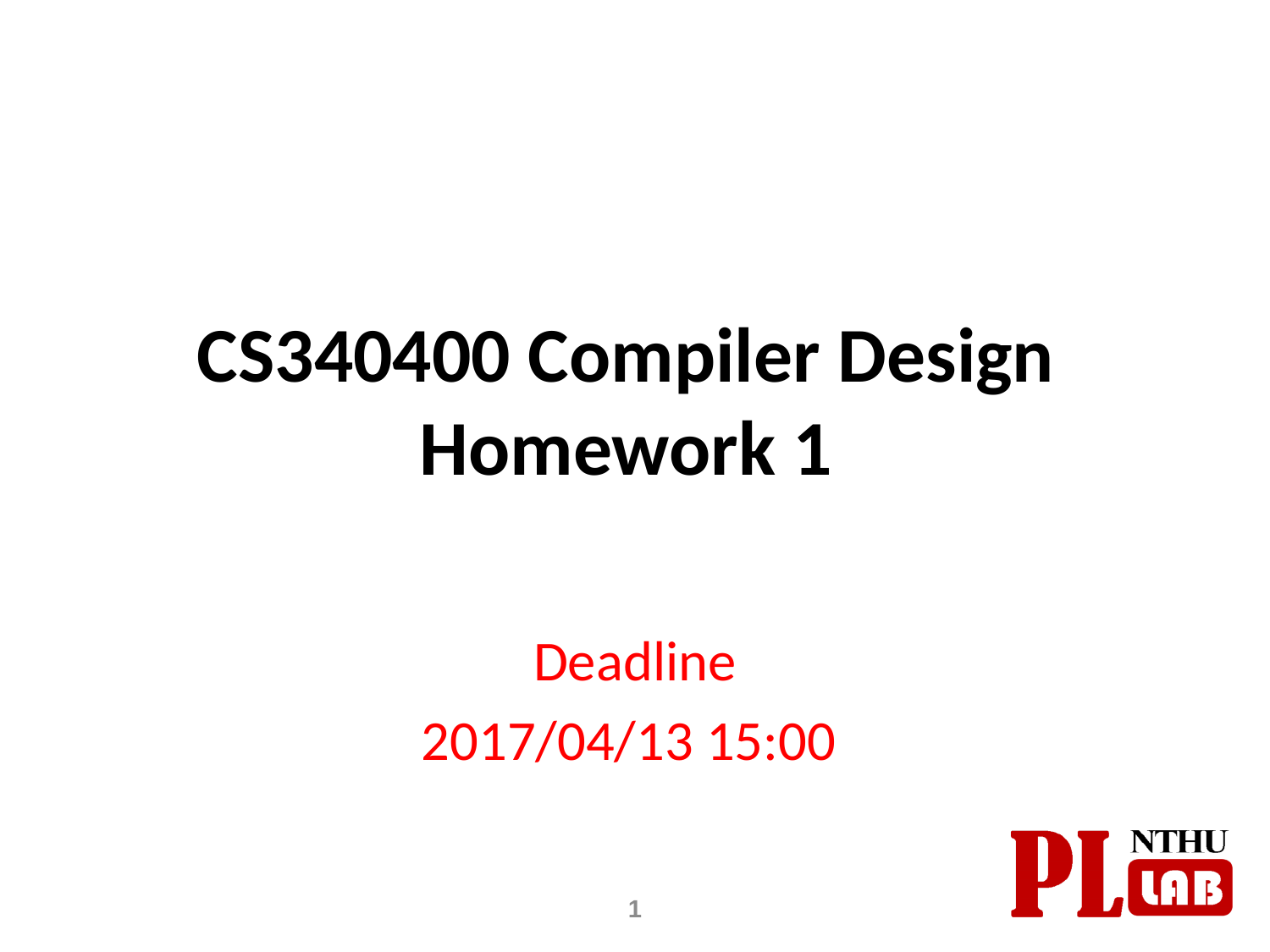

# CS340400 Compiler Design Homework 1

Deadline
2017/04/13 15:00
1